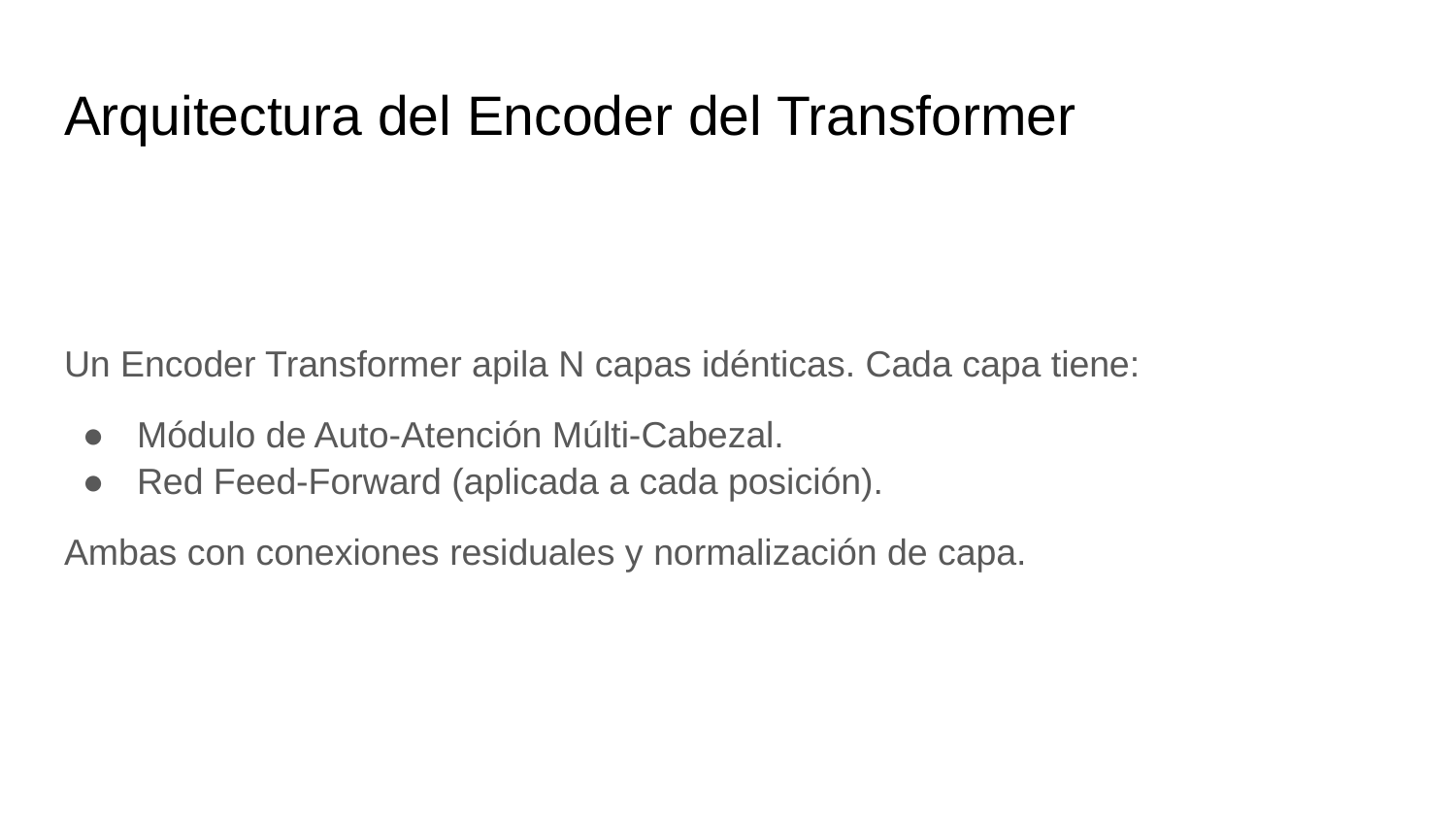

# Arquitectura del Encoder del Transformer
Un Encoder Transformer apila N capas idénticas. Cada capa tiene:
Módulo de Auto-Atención Múlti-Cabezal.
Red Feed-Forward (aplicada a cada posición).
Ambas con conexiones residuales y normalización de capa.